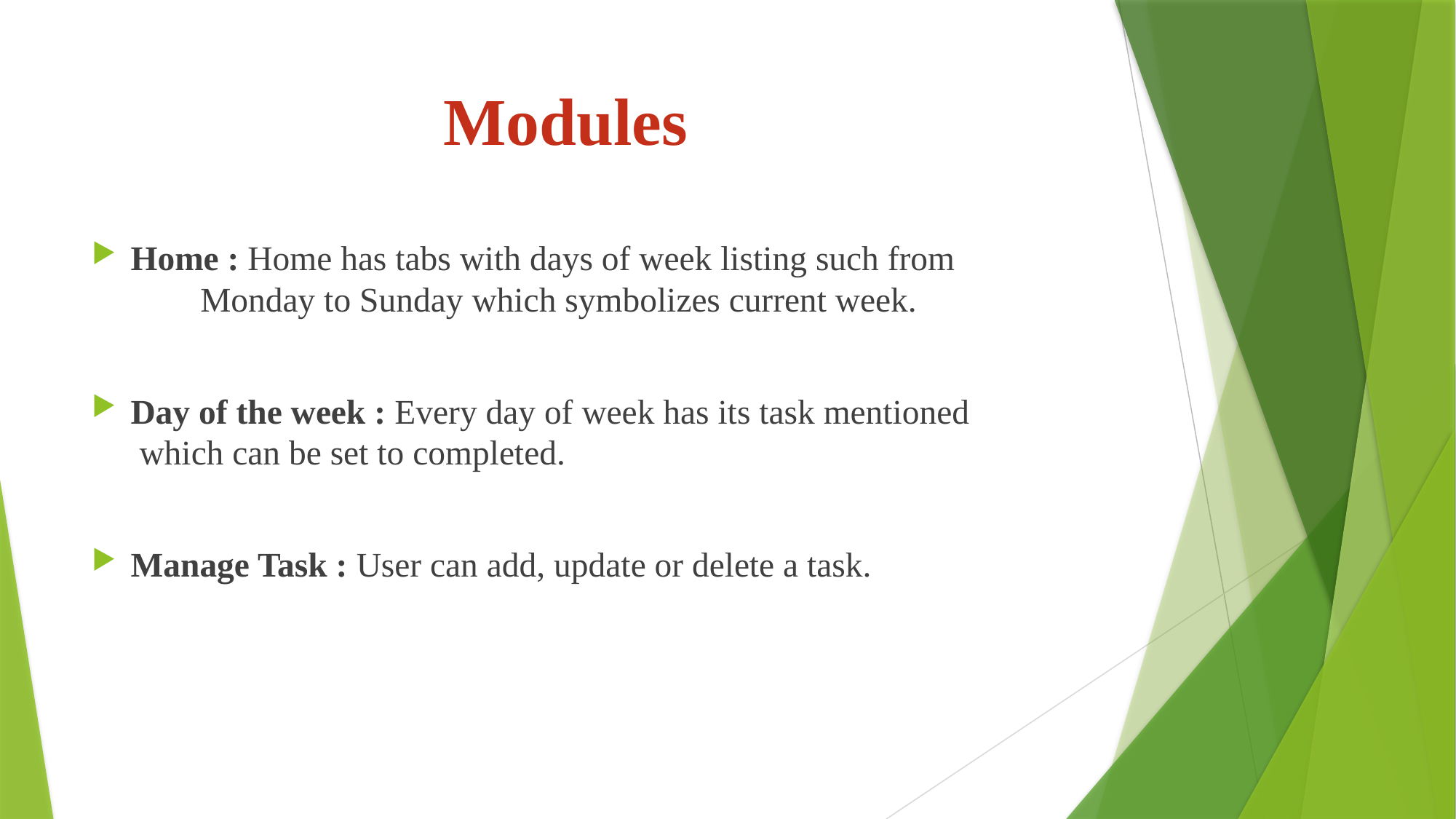

# Modules
Home : Home has tabs with days of week listing such from 			            Monday to Sunday which symbolizes current week.

Day of the week : Every day of week has its task mentioned 						     which can be set to completed.

Manage Task : User can add, update or delete a task.